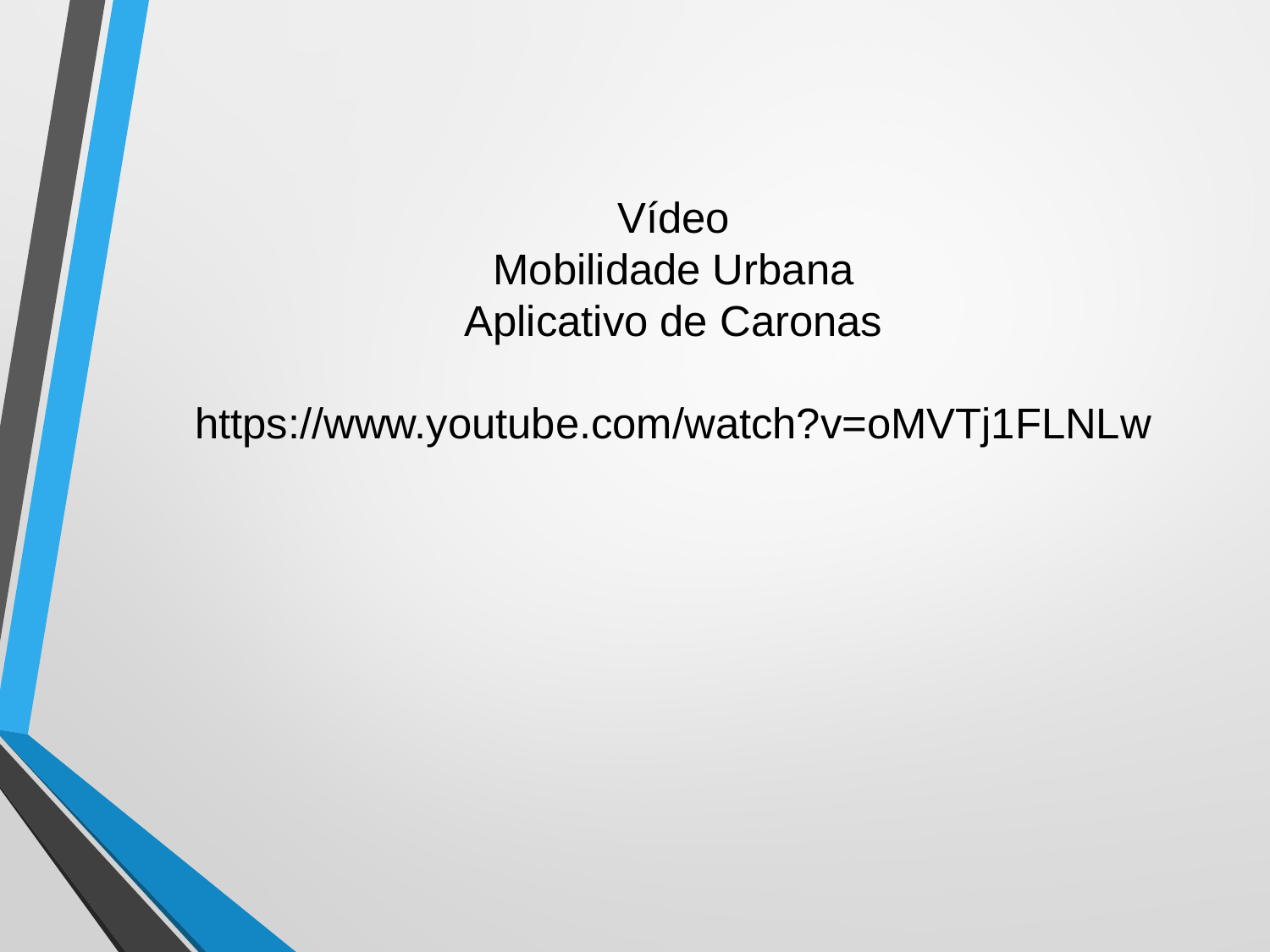

# Vídeo Mobilidade Urbana Aplicativo de Caronas https://www.youtube.com/watch?v=oMVTj1FLNLw